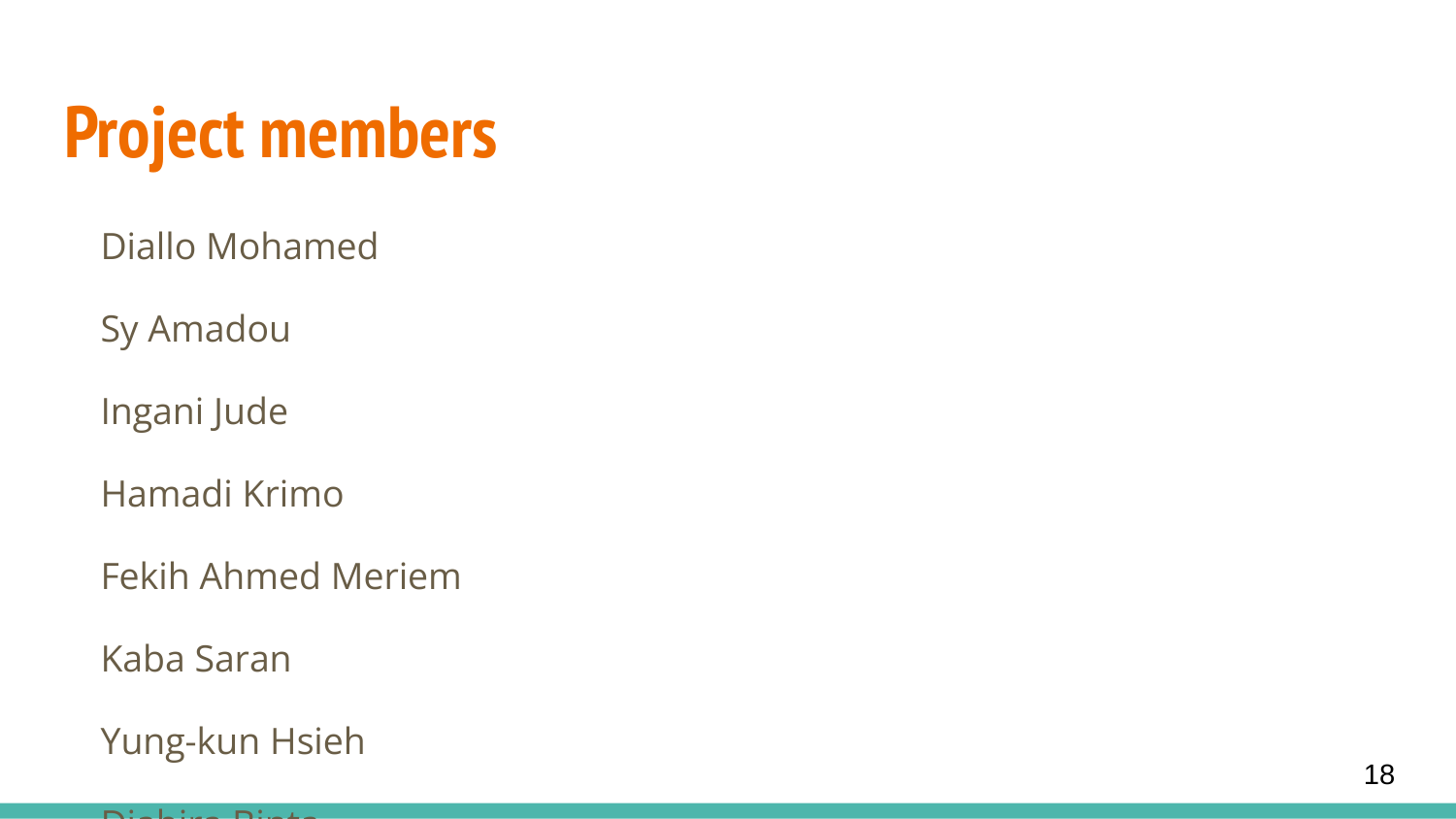

# Project members
Diallo Mohamed
Sy Amadou
Ingani Jude
Hamadi Krimo
Fekih Ahmed Meriem
Kaba Saran
Yung-kun Hsieh
Diabira Binta
Oulebsir Hocine
18